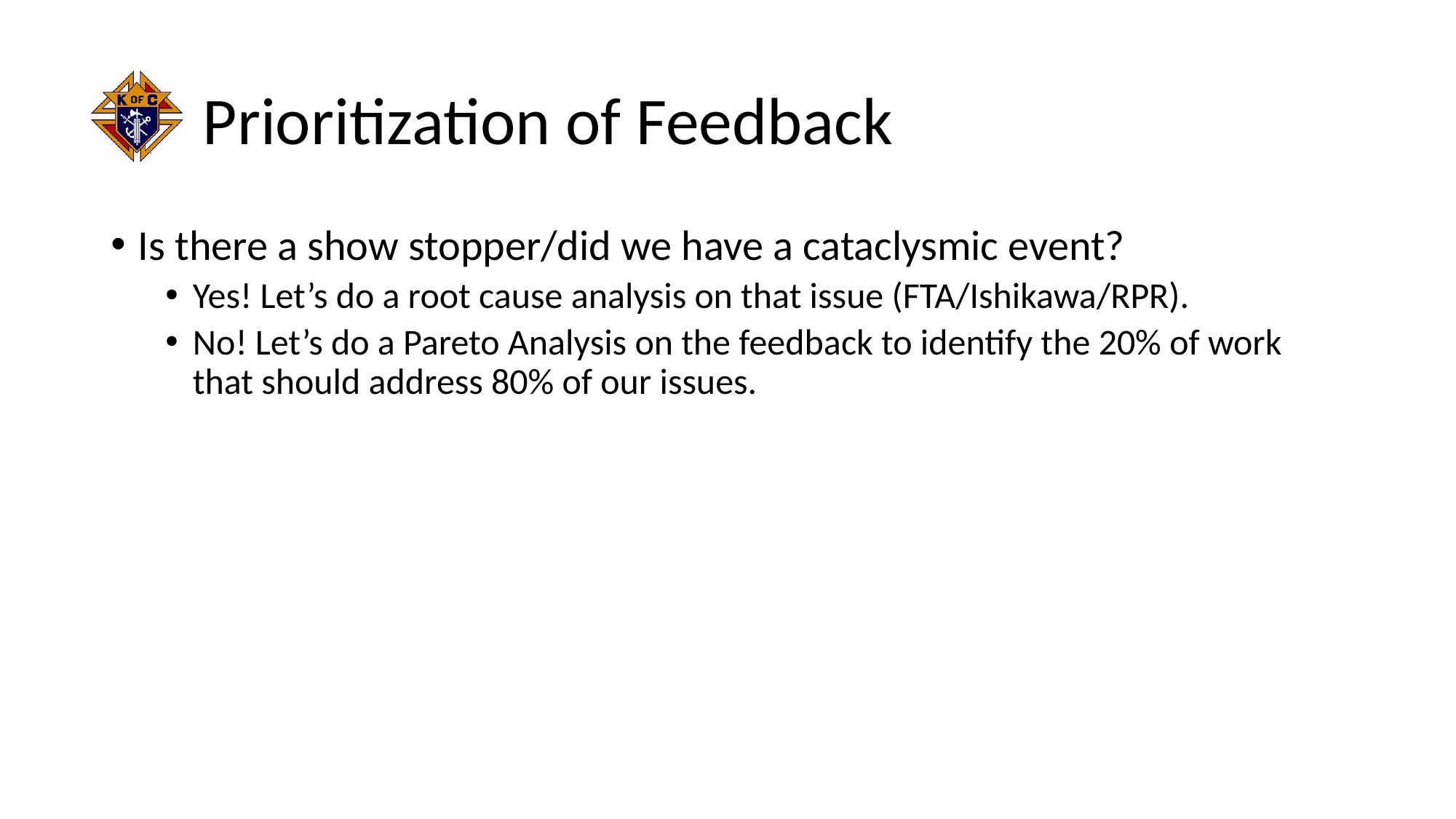

# Prioritization of Feedback
Is there a show stopper/did we have a cataclysmic event?
Yes! Let’s do a root cause analysis on that issue (FTA/Ishikawa/RPR).
No! Let’s do a Pareto Analysis on the feedback to identify the 20% of work that should address 80% of our issues.